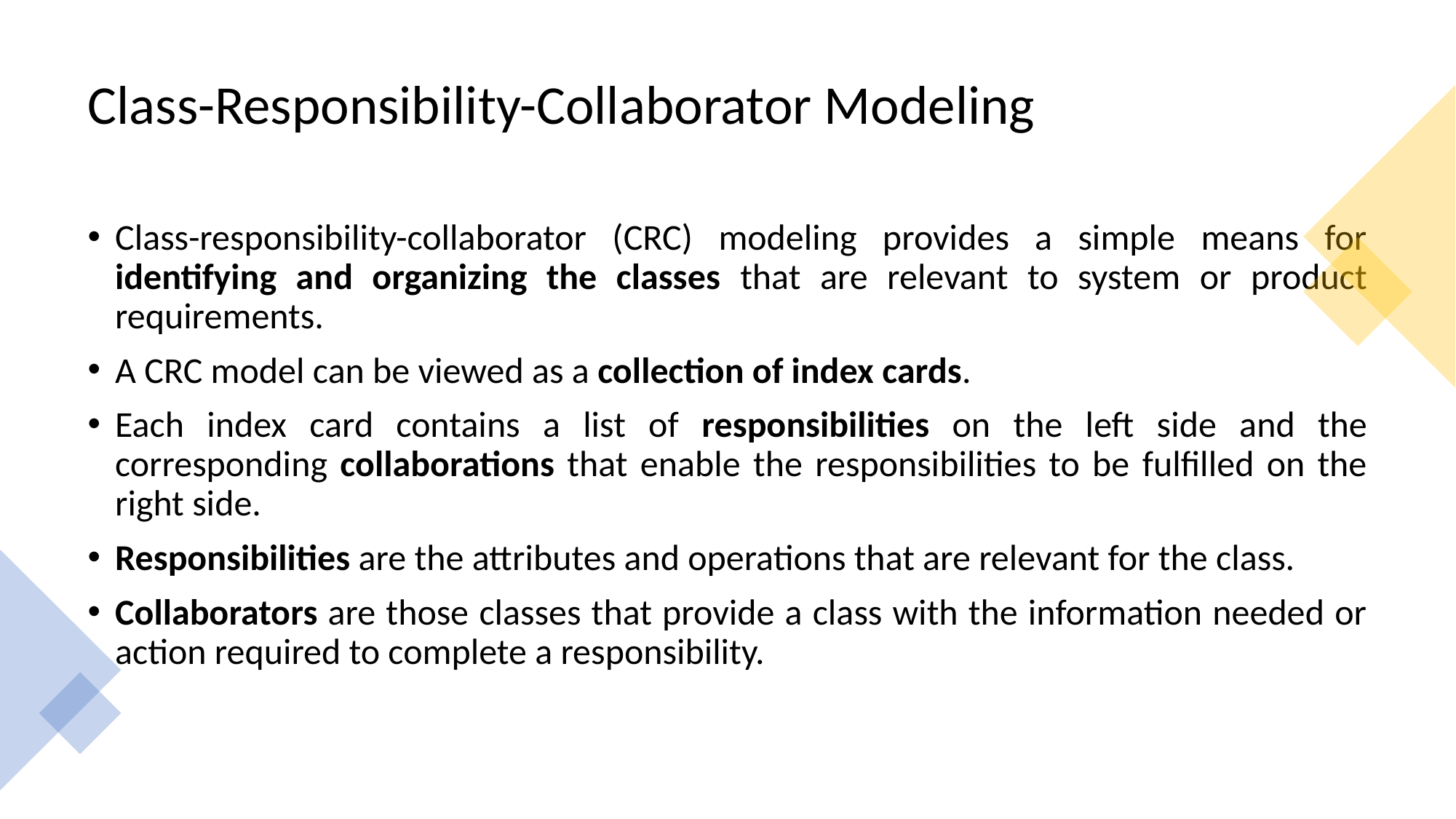

# Class-Responsibility-Collaborator Modeling

Class-responsibility-collaborator (CRC) modeling provides a simple means for identifying and organizing the classes that are relevant to system or product requirements.
A CRC model can be viewed as a collection of index cards.
Each index card contains a list of responsibilities on the left side and the corresponding collaborations that enable the responsibilities to be fulfilled on the right side.
Responsibilities are the attributes and operations that are relevant for the class.
Collaborators are those classes that provide a class with the information needed or action required to complete a responsibility.